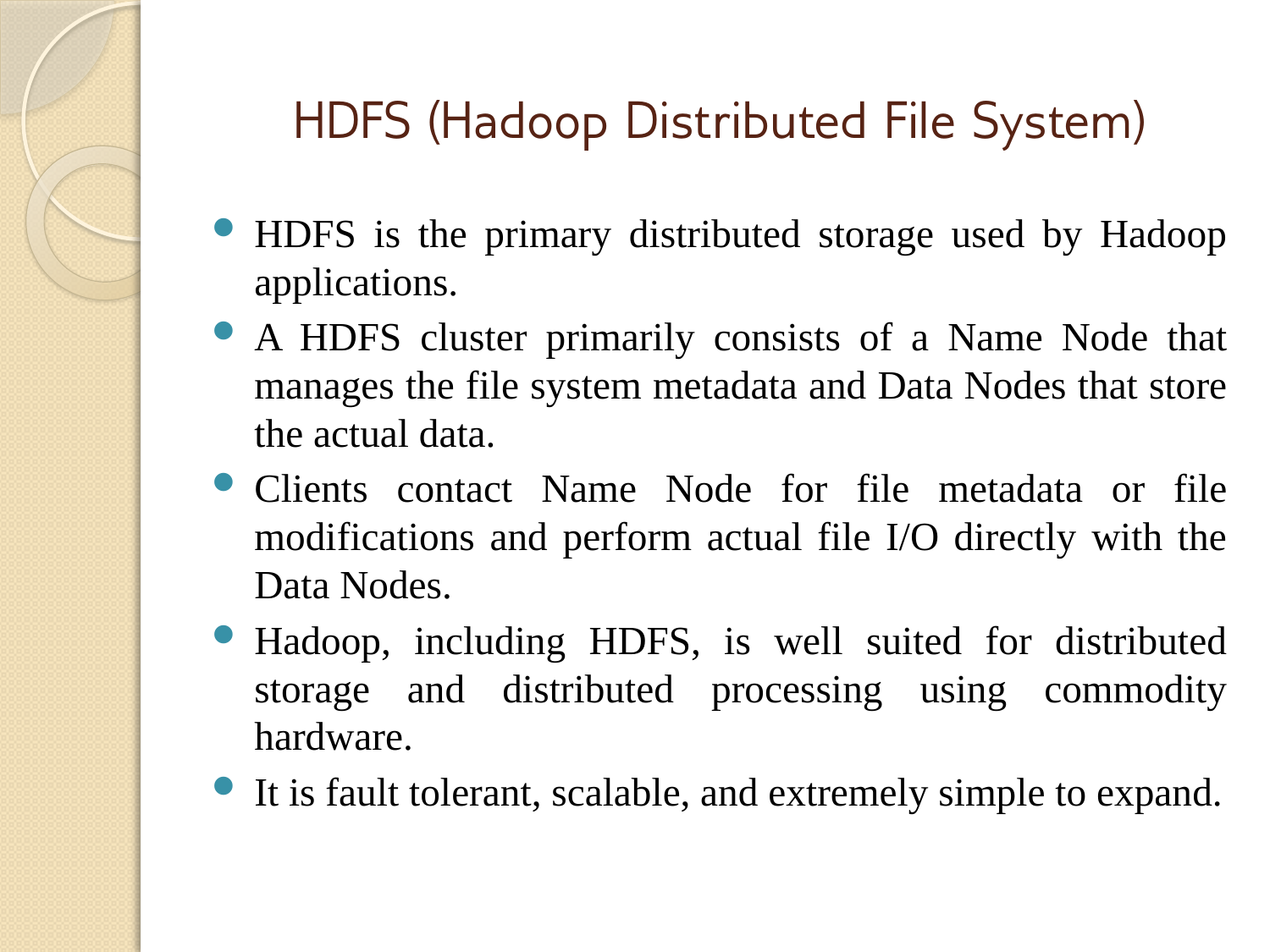

# HDFS (Hadoop Distributed File System)
HDFS is the primary distributed storage used by Hadoop applications.
A HDFS cluster primarily consists of a Name Node that manages the file system metadata and Data Nodes that store the actual data.
Clients contact Name Node for file metadata or file modifications and perform actual file I/O directly with the Data Nodes.
Hadoop, including HDFS, is well suited for distributed storage and distributed processing using commodity hardware.
It is fault tolerant, scalable, and extremely simple to expand.